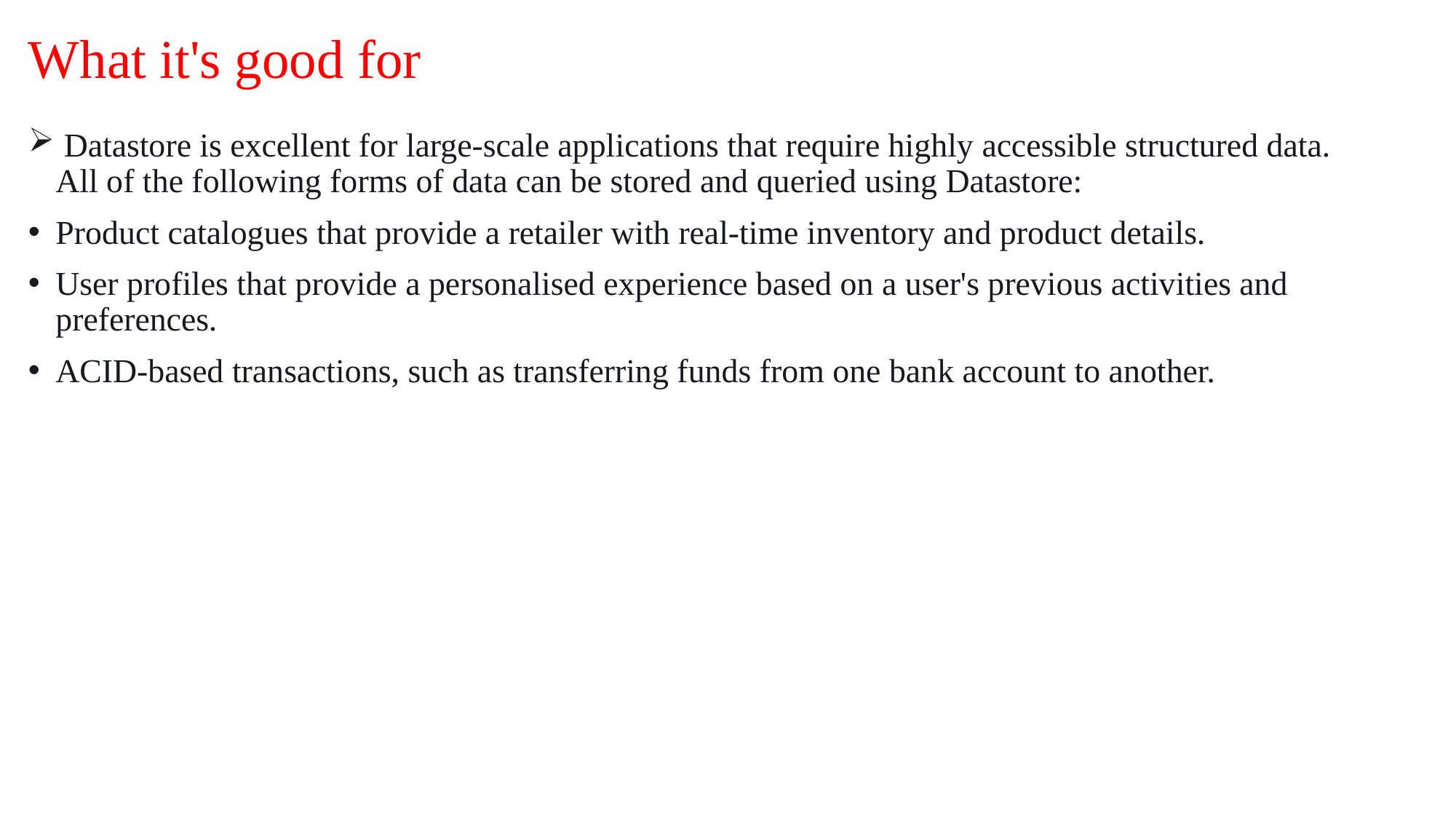

# What it's good for
 Datastore is excellent for large-scale applications that require highly accessible structured data. All of the following forms of data can be stored and queried using Datastore:
Product catalogues that provide a retailer with real-time inventory and product details.
User profiles that provide a personalised experience based on a user's previous activities and preferences.
ACID-based transactions, such as transferring funds from one bank account to another.